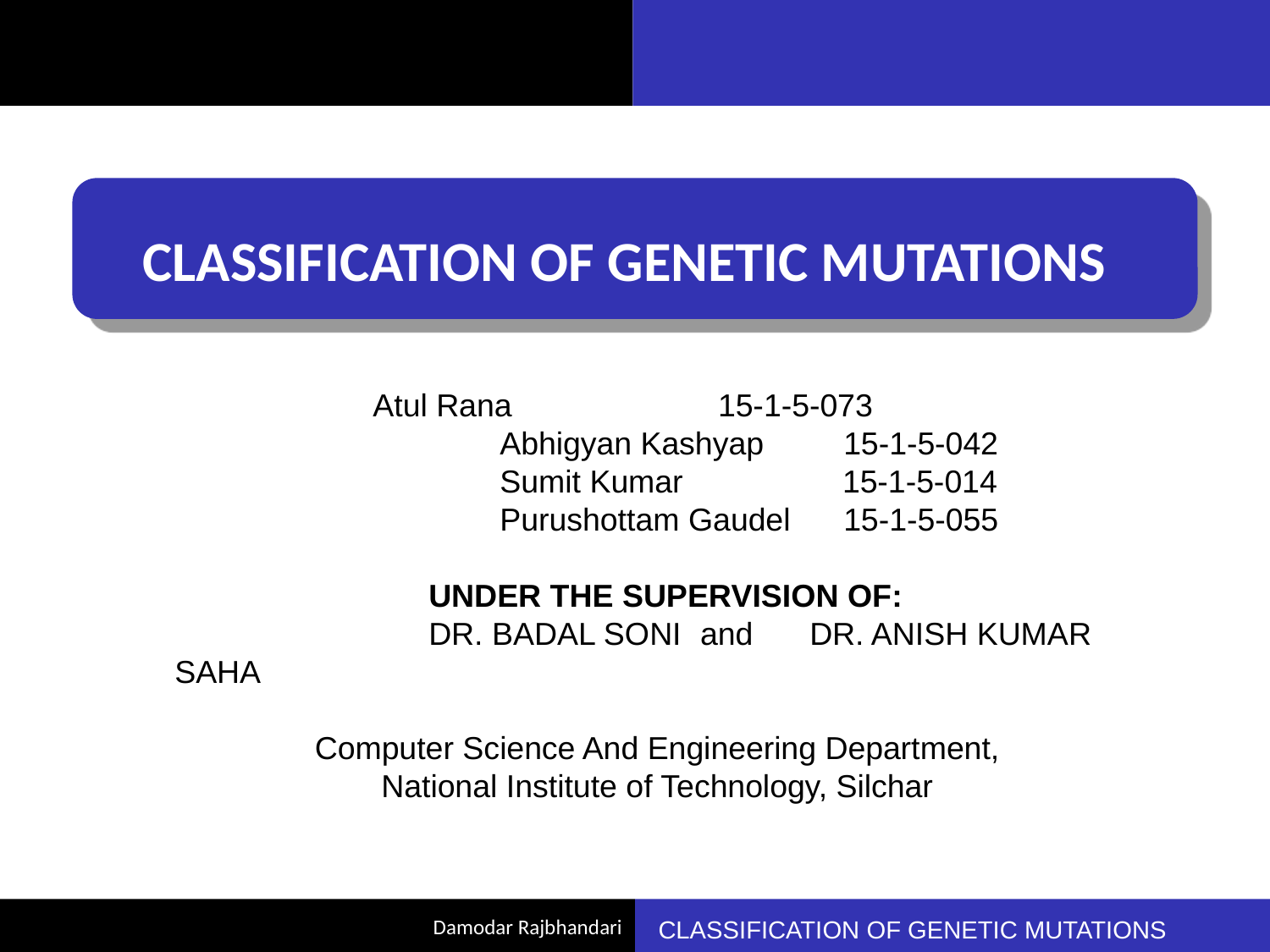

CLASSIFICATION OF GENETIC MUTATIONS
	        Atul Rana   	        	    15-1-5-073
		        Abhigyan Kashyap         15-1-5-042
		        Sumit Kumar                  15-1-5-014
		        Purushottam Gaudel      15-1-5-055

		UNDER THE SUPERVISION OF:
		DR. BADAL SONI	  and	DR. ANISH KUMAR SAHA

Computer Science And Engineering Department,
National Institute of Technology, Silchar

CLASSIFICATION OF GENETIC MUTATIONS